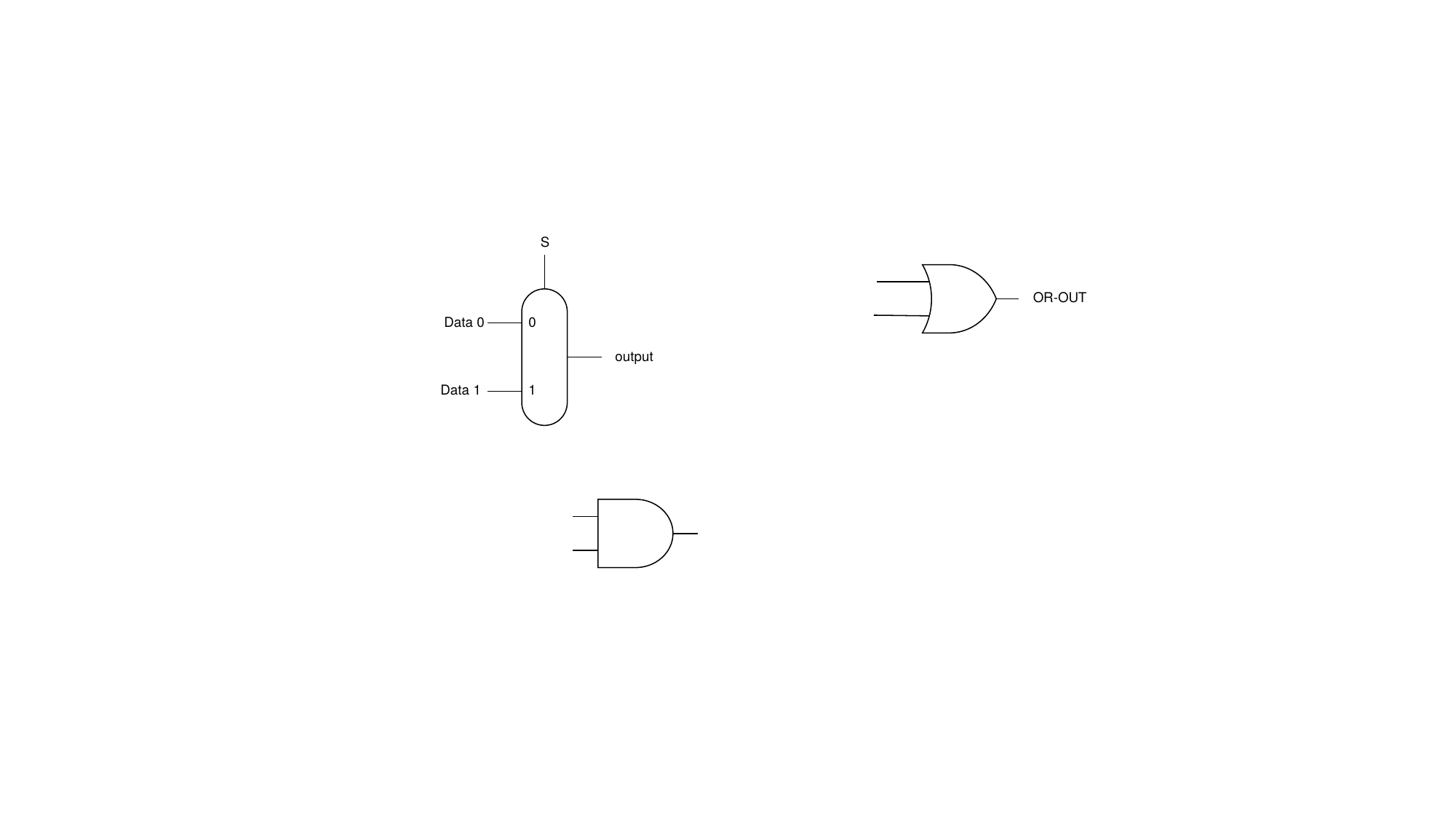

S

OR-OUT

Data 0
0

output

Data 1
1